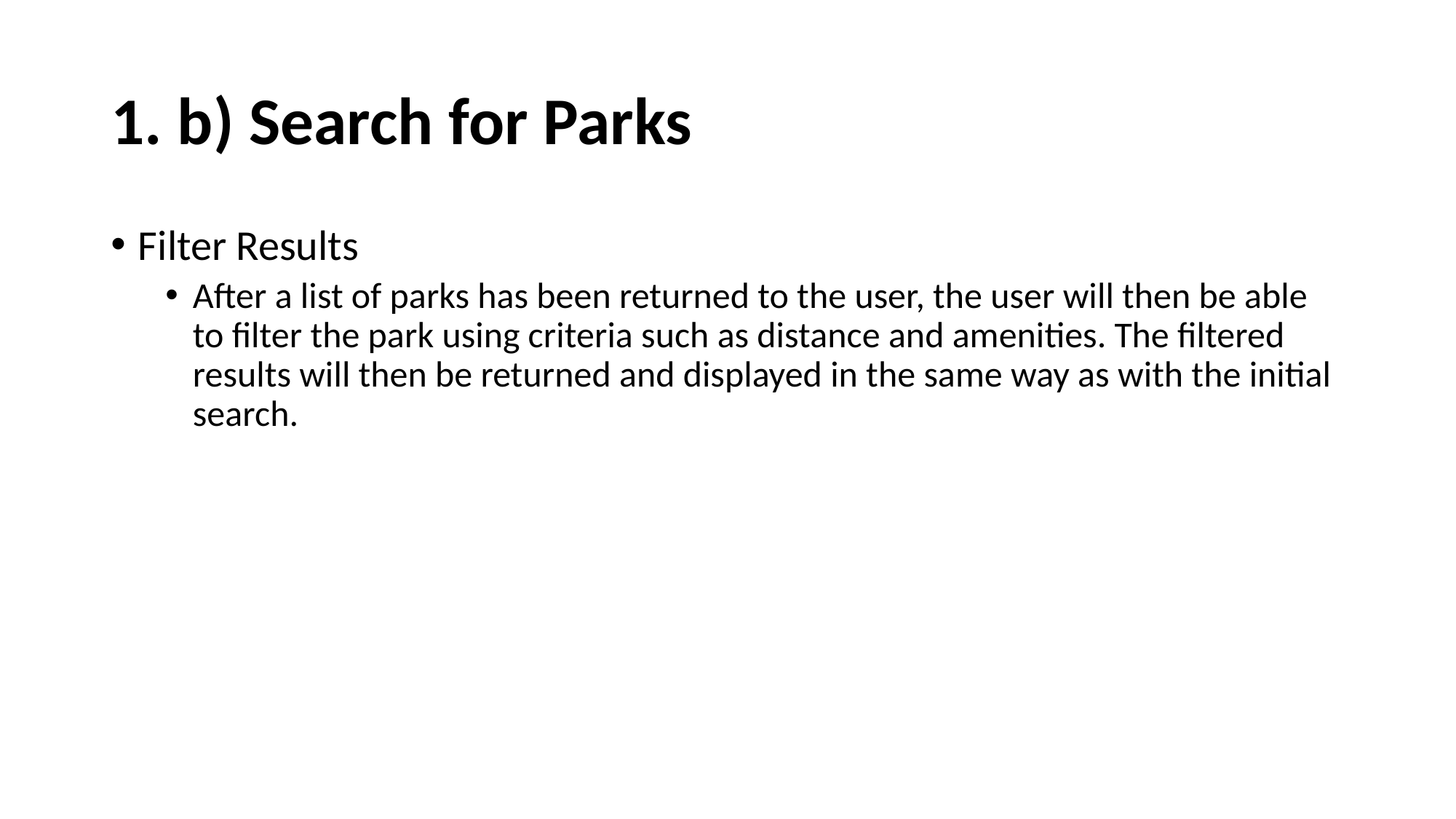

# 1. b) Search for Parks
Filter Results
After a list of parks has been returned to the user, the user will then be able to filter the park using criteria such as distance and amenities. The filtered results will then be returned and displayed in the same way as with the initial search.